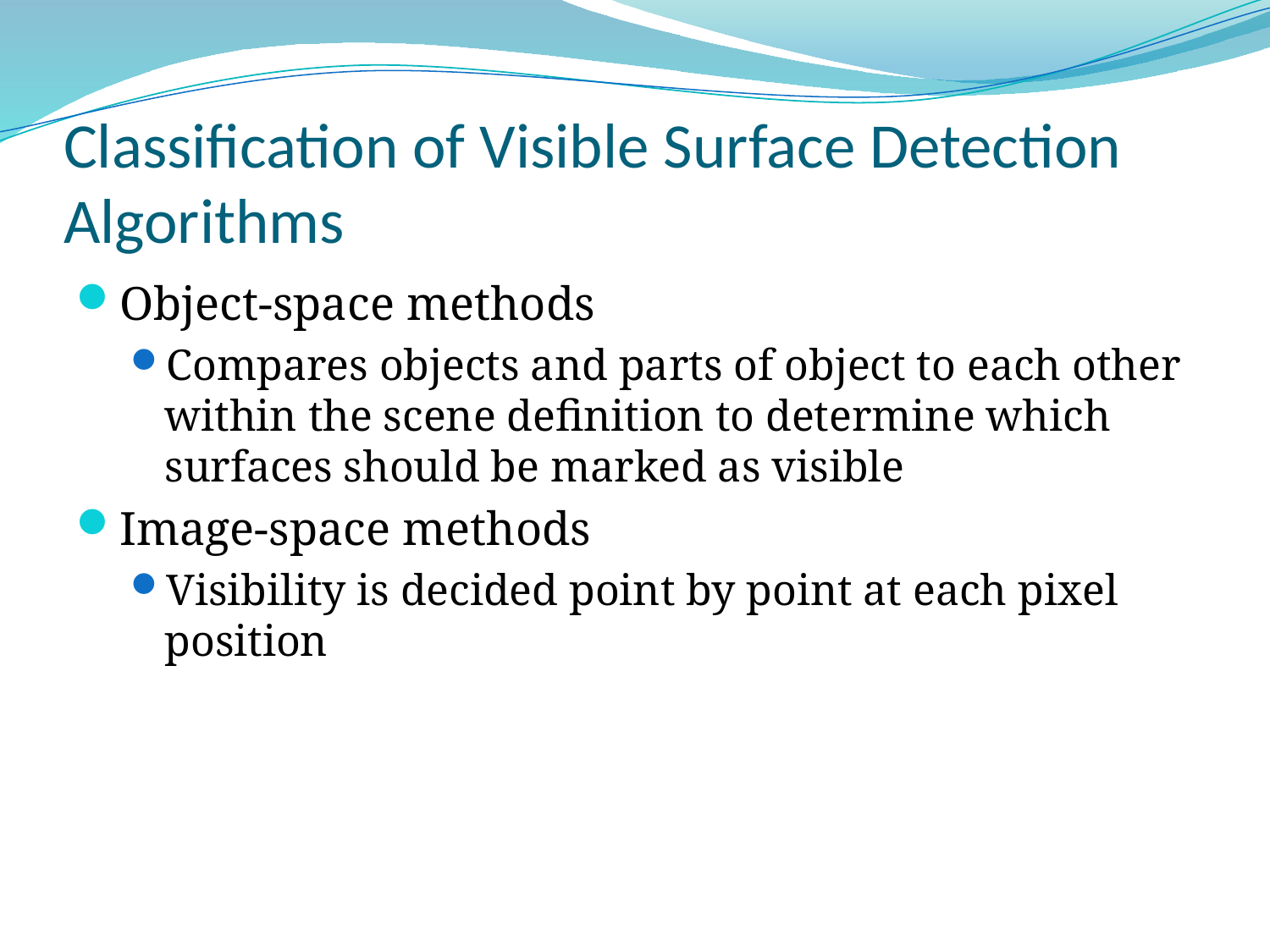

# Classification of Visible Surface Detection Algorithms
Object-space methods
Compares objects and parts of object to each other within the scene definition to determine which surfaces should be marked as visible
Image-space methods
Visibility is decided point by point at each pixel position